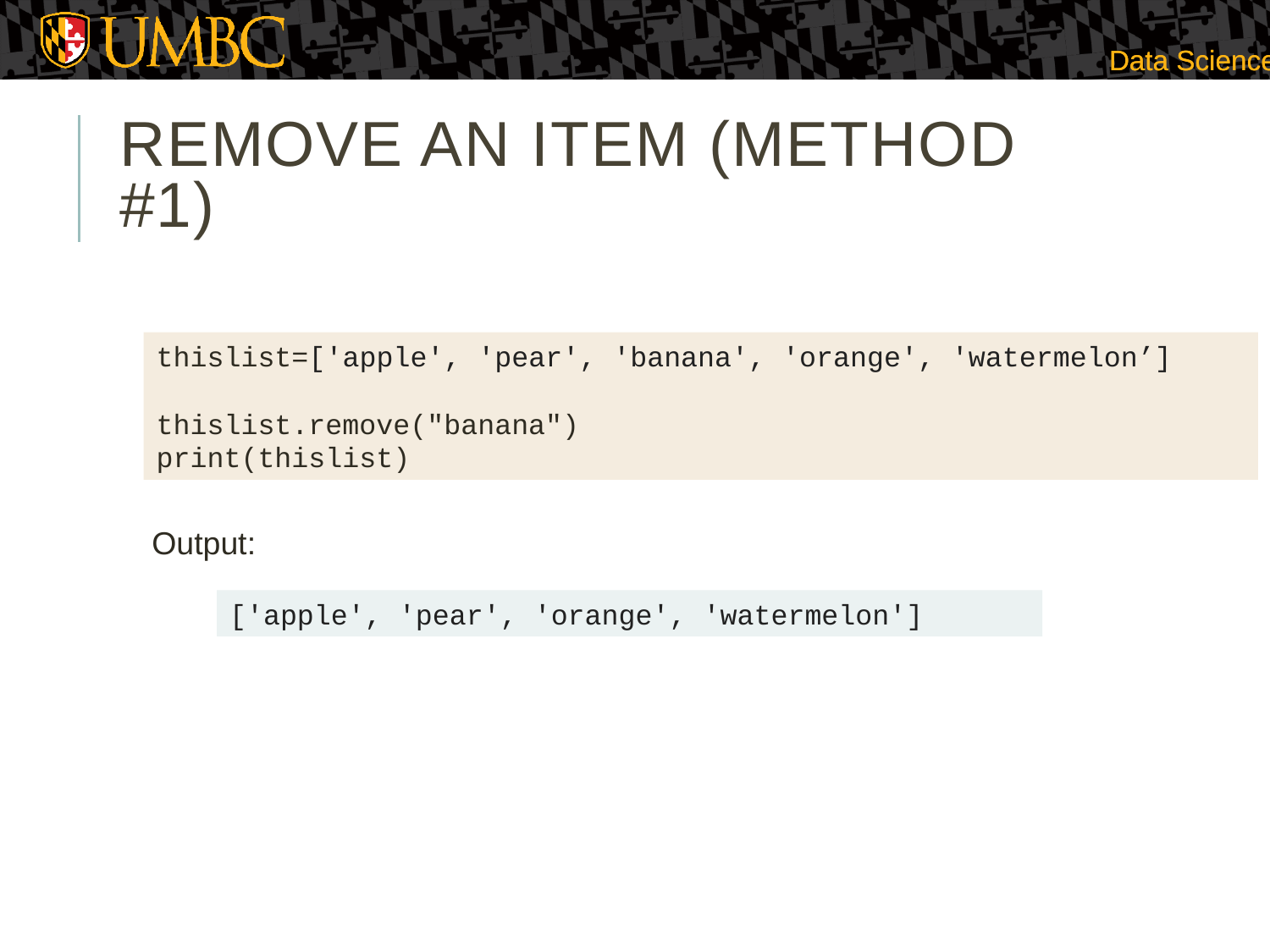

# Remove an Item (Method #1)
thislist=['apple', 'pear', 'banana', 'orange', 'watermelon’]

thislist.remove("banana")
print(thislist)
Output:
['apple', 'pear', 'orange', 'watermelon']